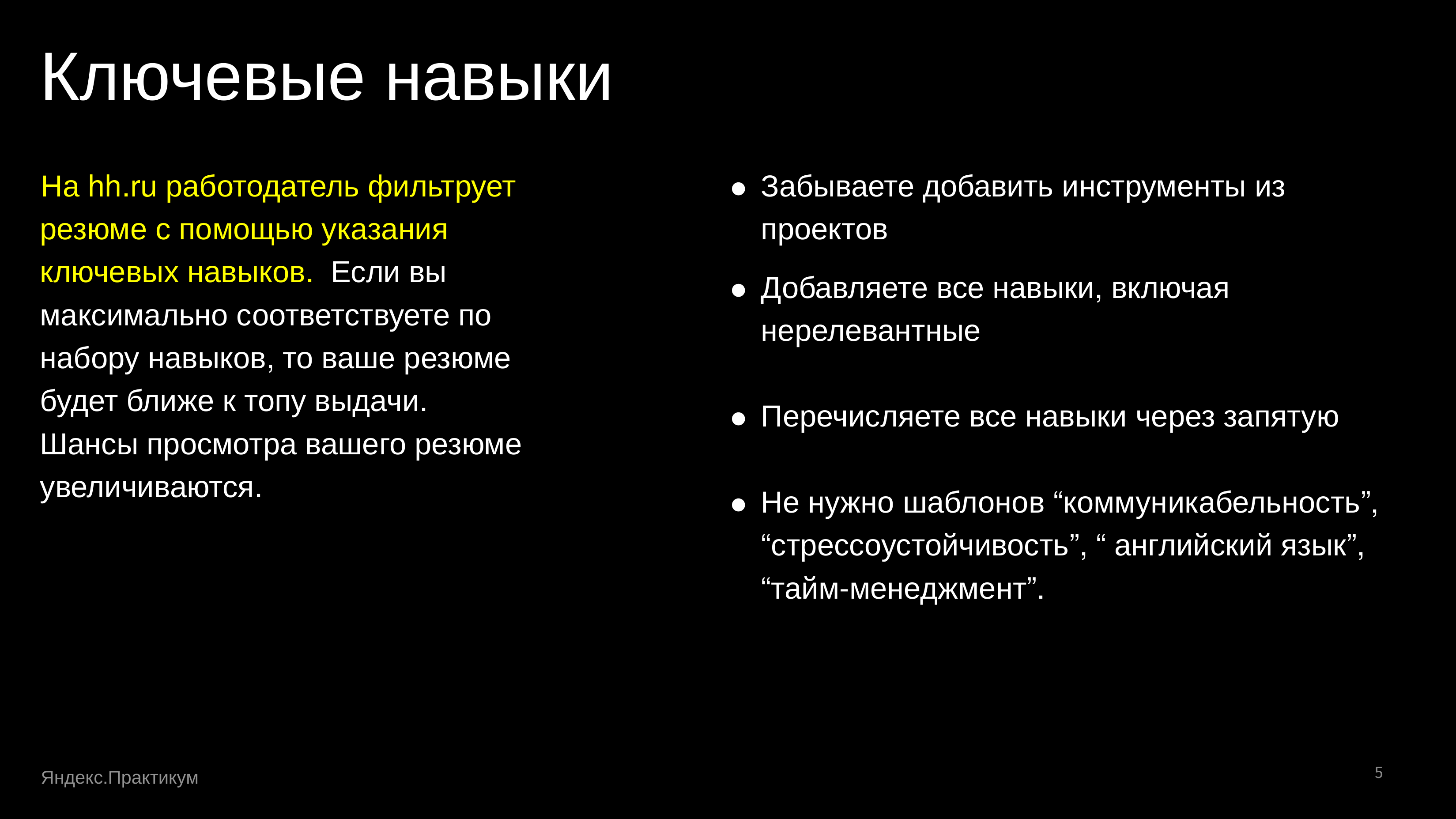

# Ключевые навыки
На hh.ru работодатель фильтрует резюме с помощью указания ключевых навыков.  Если вы максимально соответствуете по набору навыков, то ваше резюме будет ближе к топу выдачи. Шансы просмотра вашего резюме увеличиваются.
Забываете добавить инструменты из проектов
Добавляете все навыки, включая нерелевантные
Перечисляете все навыки через запятую
Не нужно шаблонов “коммуникабельность”, “стрессоустойчивость”, “ английский язык”, “тайм-менеджмент”.
Яндекс.Практикум
5